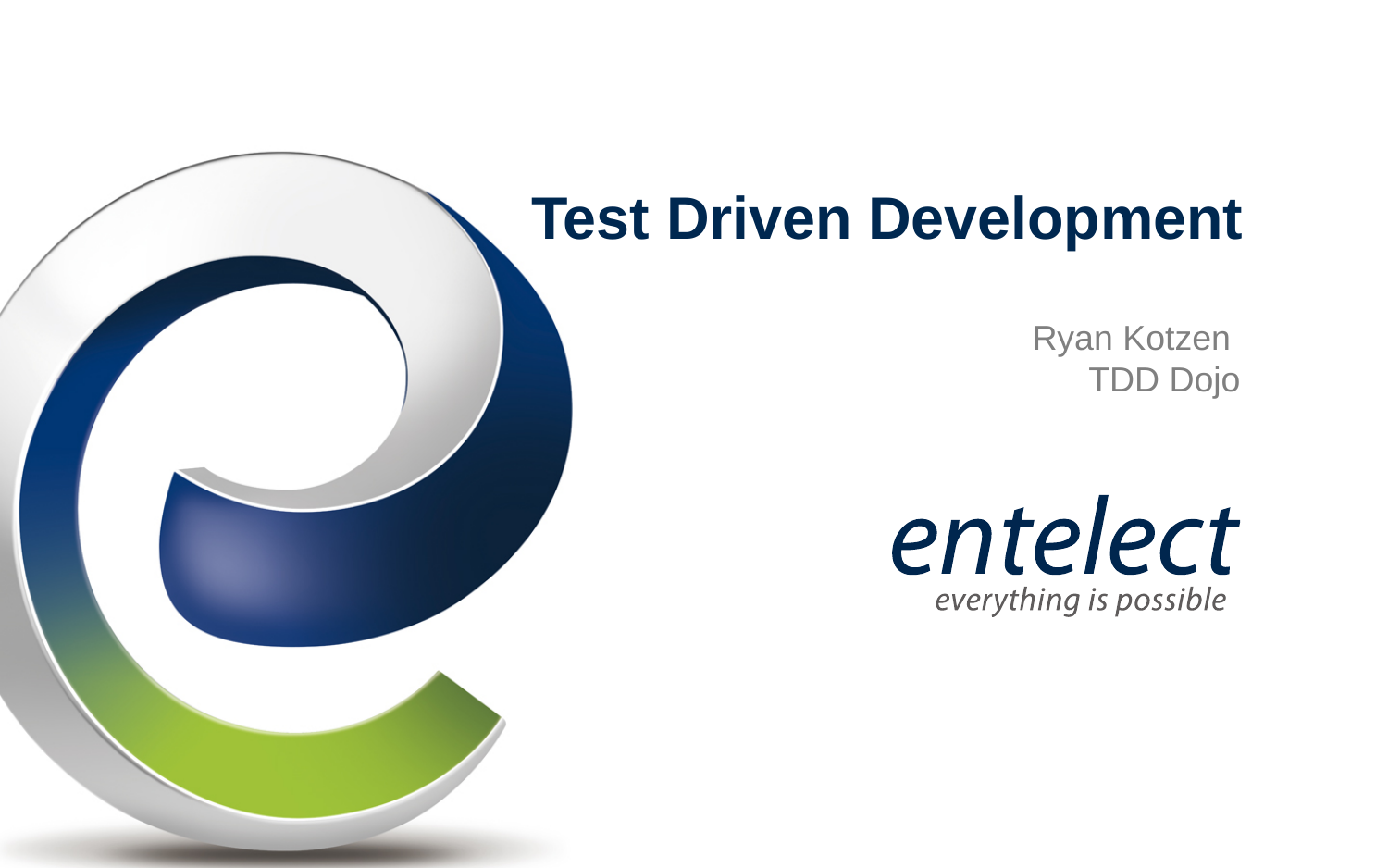

# Test Driven Development
Ryan Kotzen
TDD Dojo